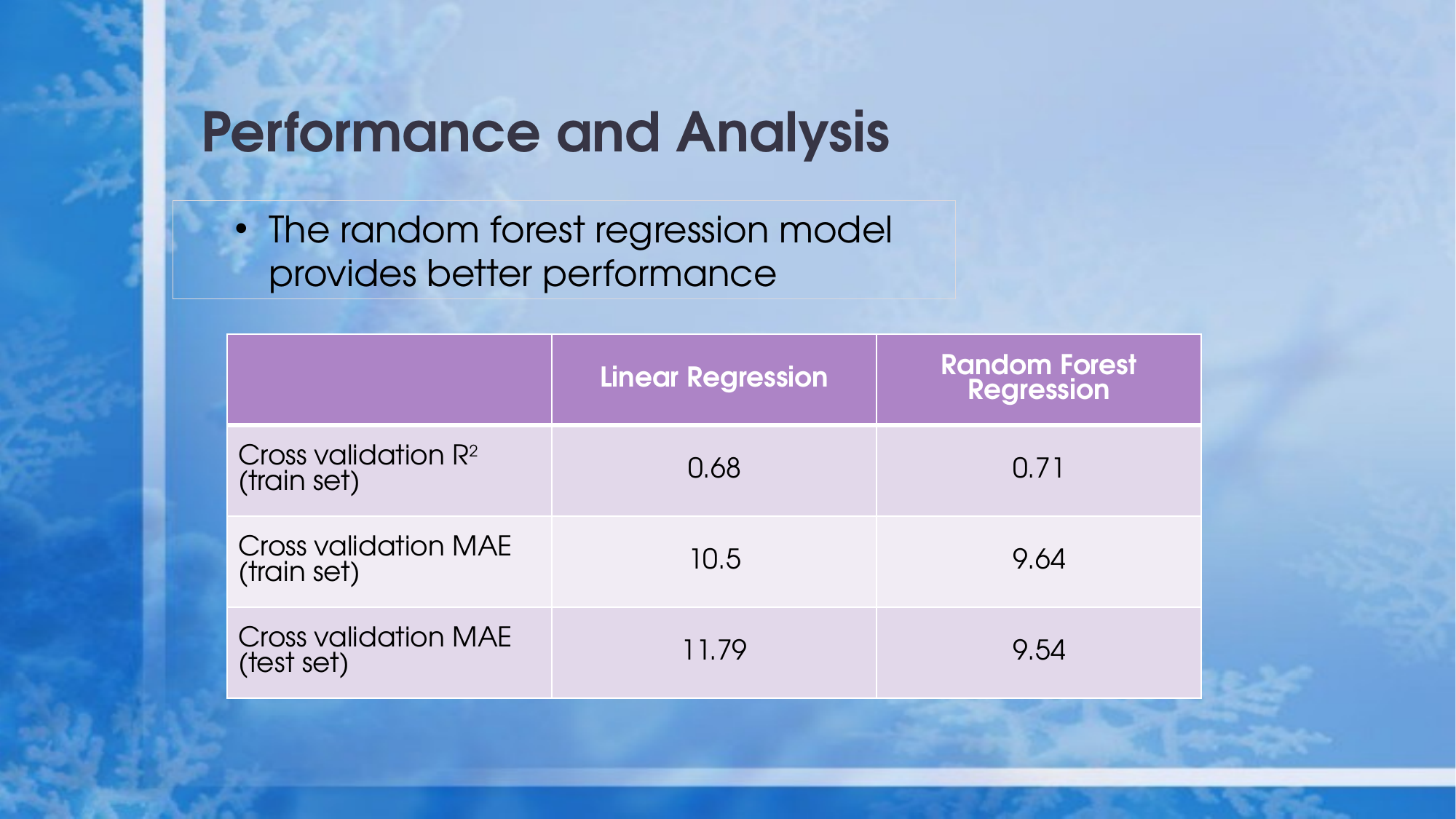

# Performance and Analysis
The random forest regression model provides better performance
|  | Linear Regression | Random Forest Regression |
| --- | --- | --- |
| Cross validation R2 (train set) | 0.68 | 0.71 |
| Cross validation MAE (train set) | 10.5 | 9.64 |
| Cross validation MAE (test set) | 11.79 | 9.54 |